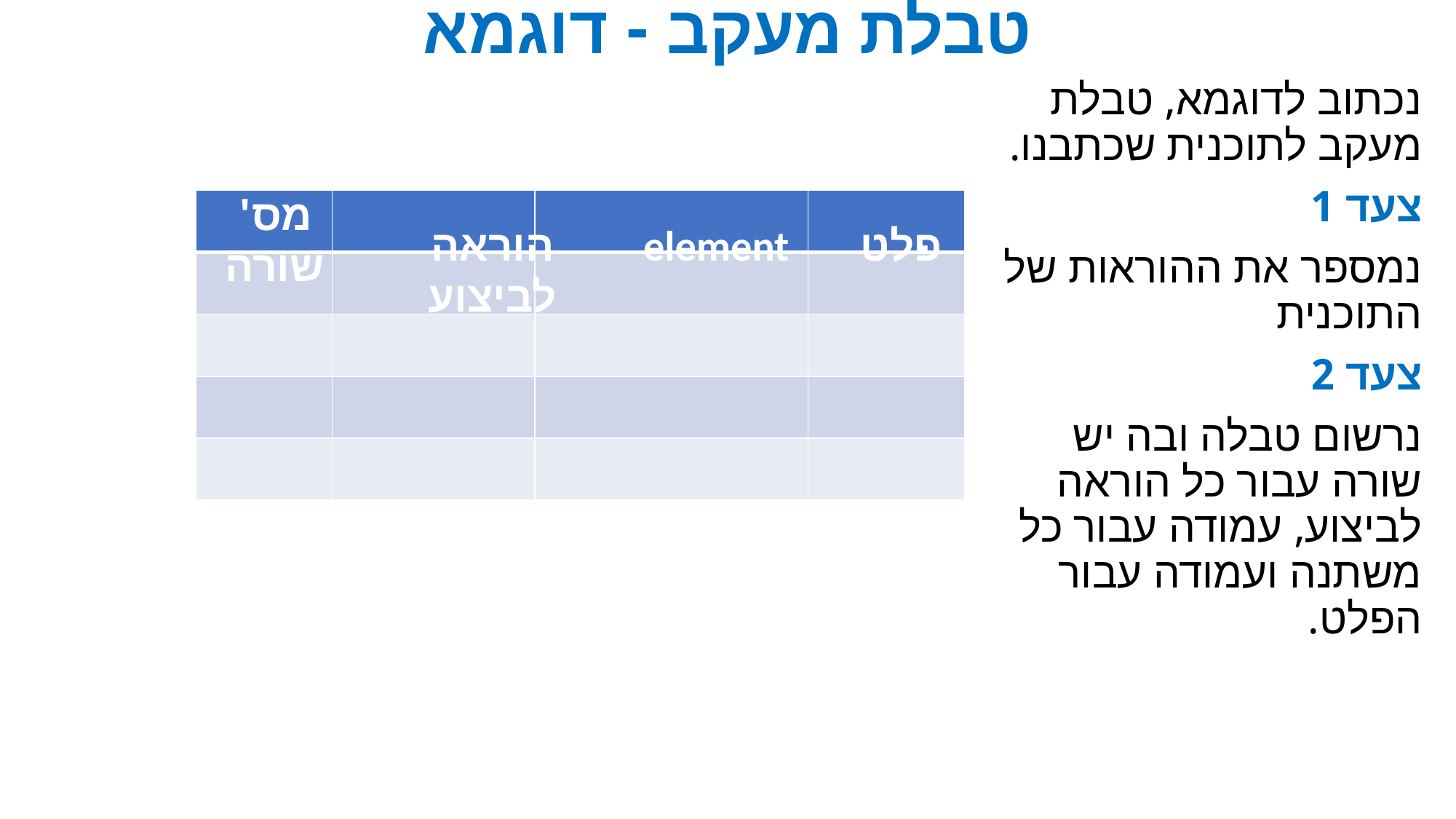

# טבלת מעקב - דוגמא
נכתוב לדוגמא, טבלת מעקב לתוכנית שכתבנו.
צעד 1
נמספר את ההוראות של התוכנית
צעד 2
נרשום טבלה ובה יש שורה עבור כל הוראה לביצוע, עמודה עבור כל משתנה ועמודה עבור הפלט.
מס' שורה
|  |  |  |  |
| --- | --- | --- | --- |
|  |  |  |  |
|  |  |  |  |
|  |  |  |  |
|  |  |  |  |
הוראה לביצוע
element
פלט